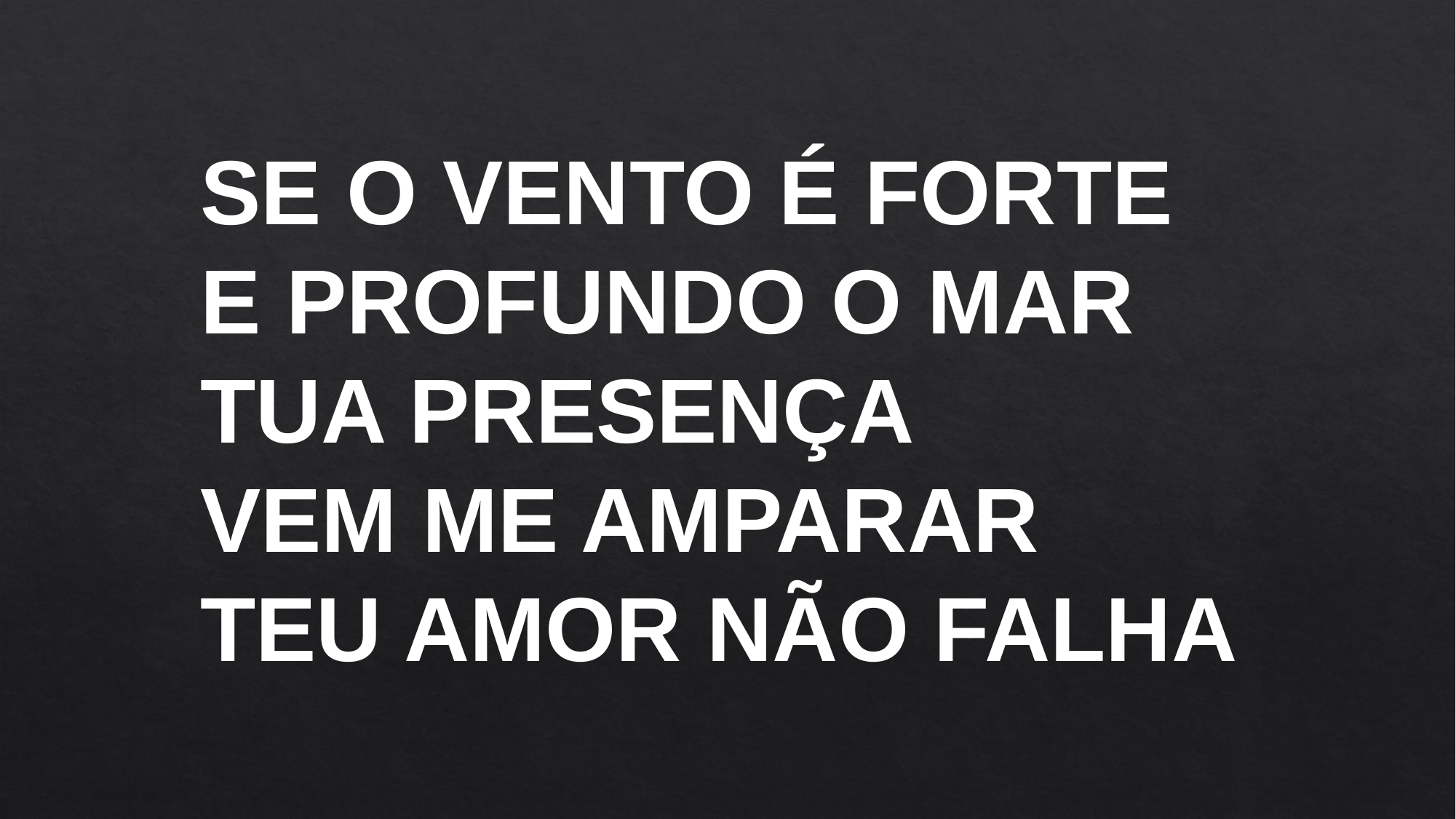

Se o vento é forte e profundo o mar
Tua presença
vem me amparar
Teu amor não falha